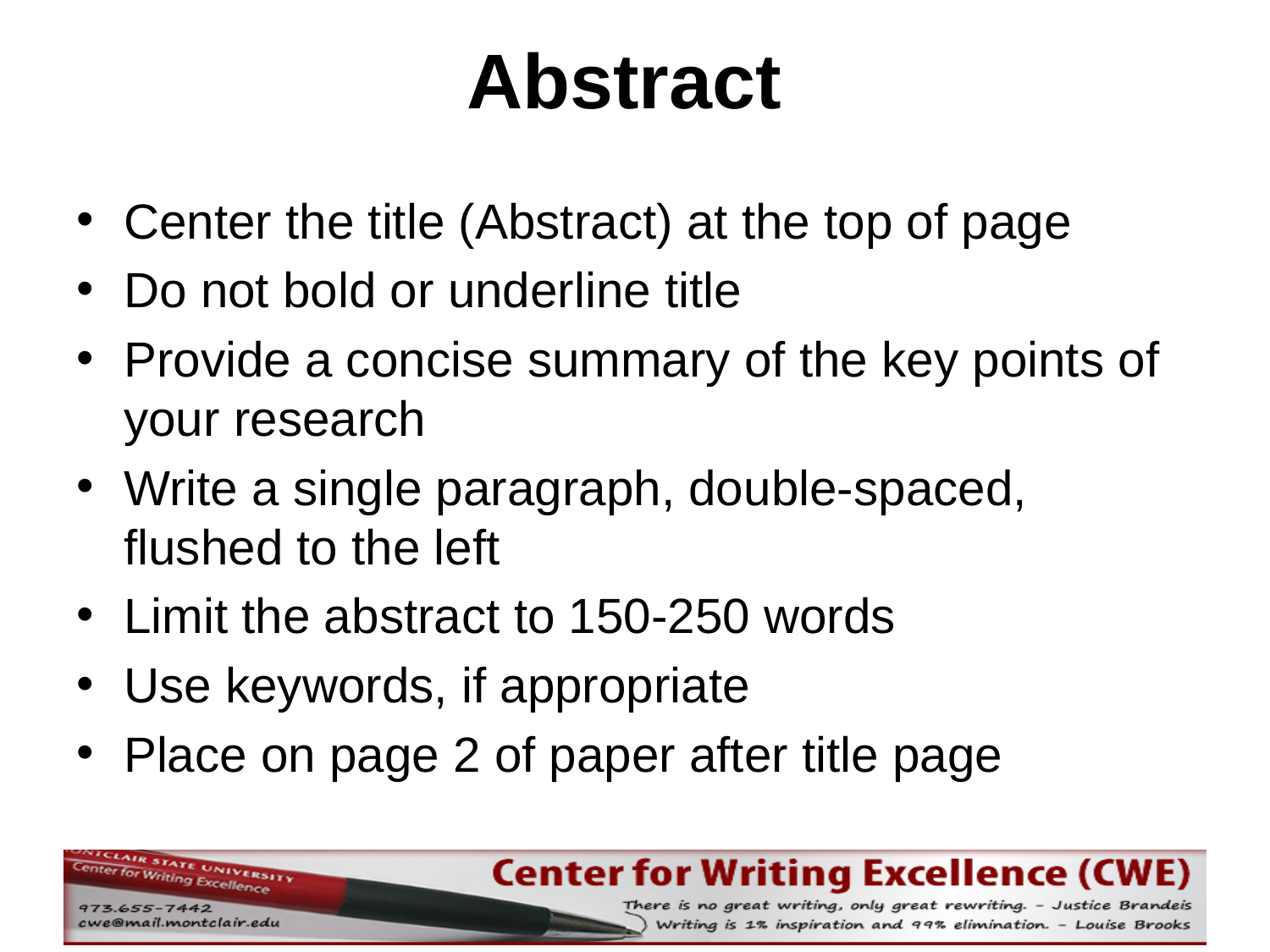

# Abstract
Center the title (Abstract) at the top of page
Do not bold or underline title
Provide a concise summary of the key points of your research
Write a single paragraph, double-spaced, flushed to the left
Limit the abstract to 150-250 words
Use keywords, if appropriate
Place on page 2 of paper after title page